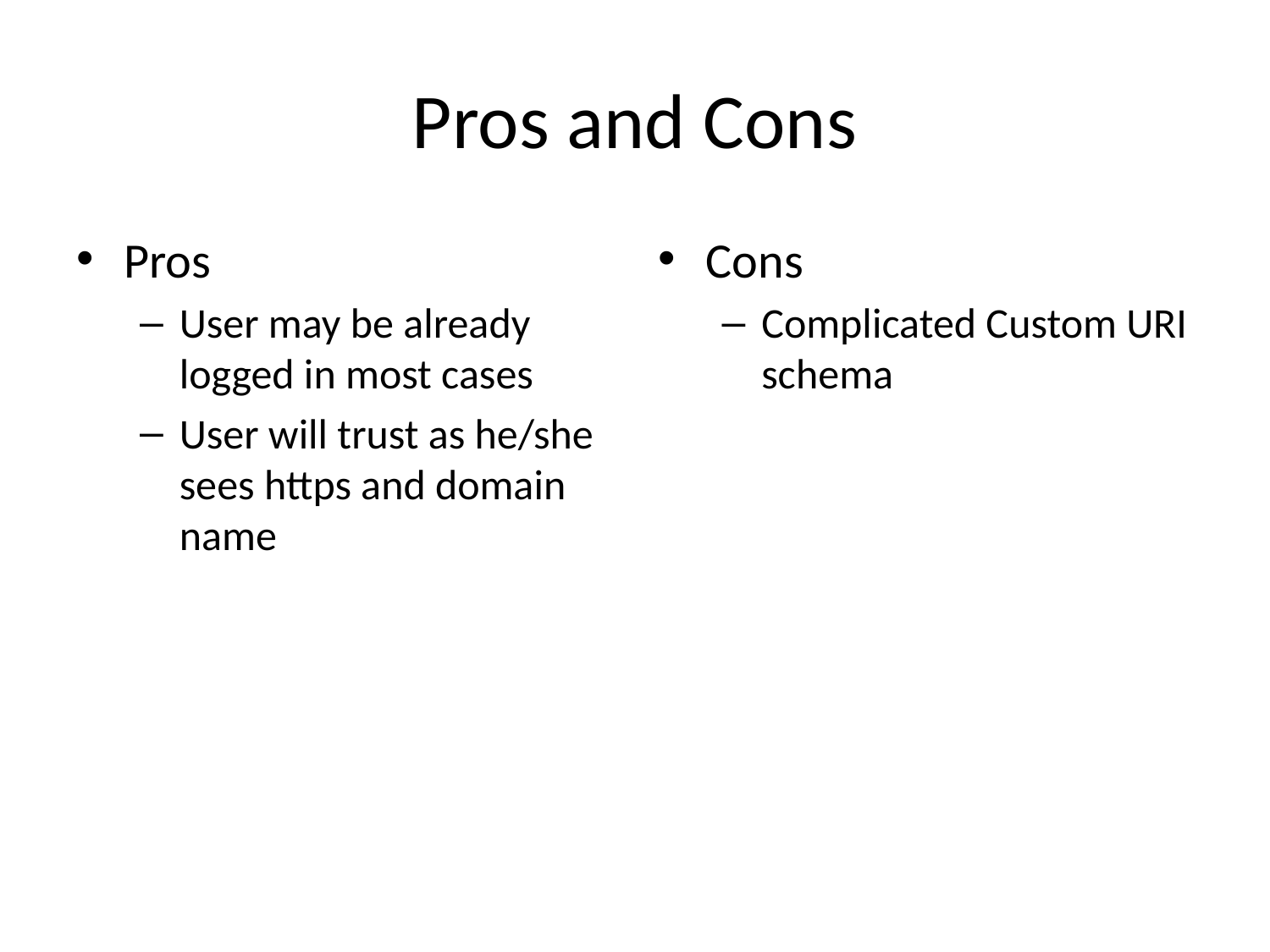

# Pros and Cons
Pros
User may be already logged in most cases
User will trust as he/she sees https and domain name
Cons
Complicated Custom URI schema